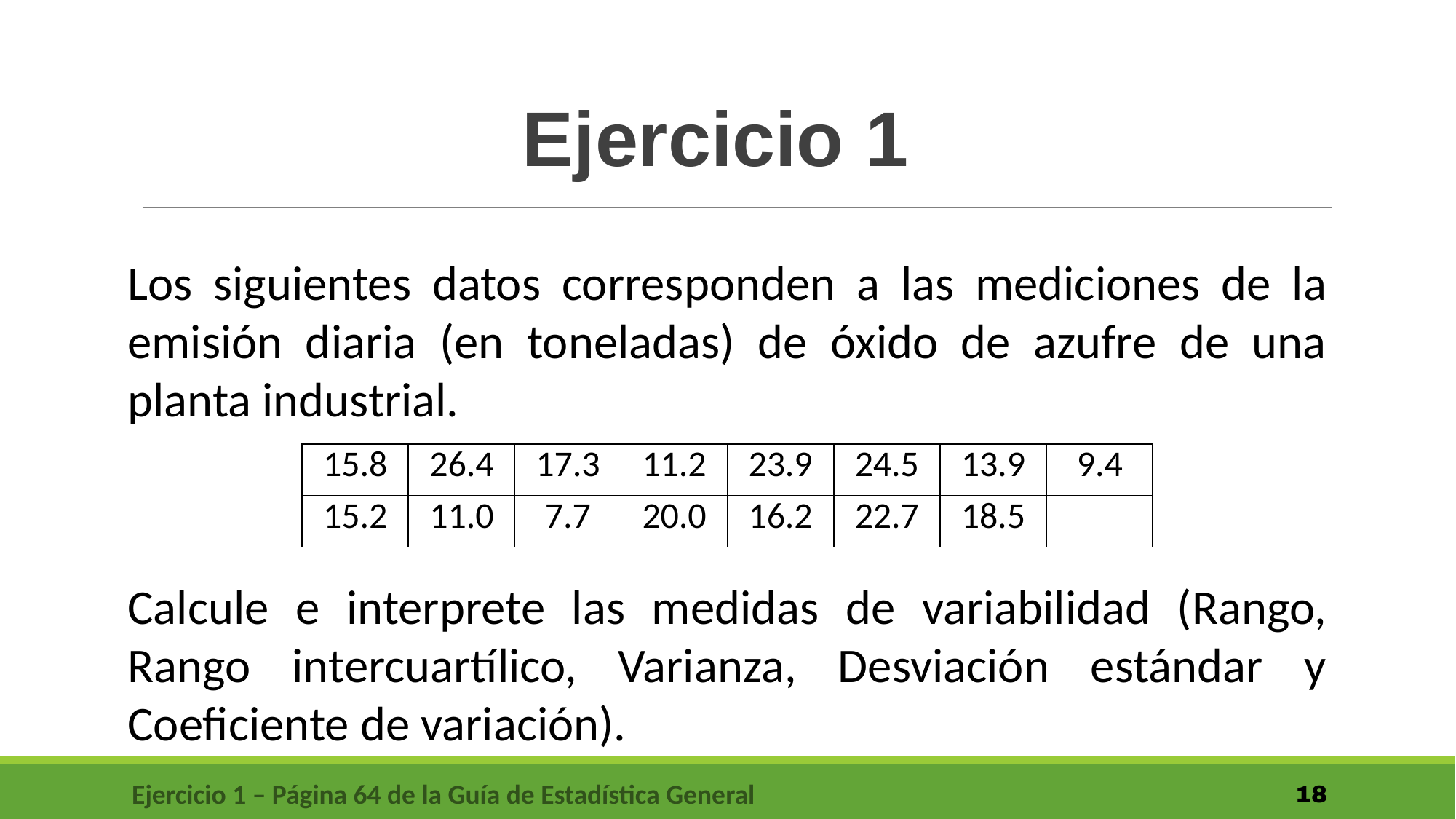

Ejercicio 1
Los siguientes datos corresponden a las mediciones de la emisión diaria (en toneladas) de óxido de azufre de una planta industrial.
| 15.8 | 26.4 | 17.3 | 11.2 | 23.9 | 24.5 | 13.9 | 9.4 |
| --- | --- | --- | --- | --- | --- | --- | --- |
| 15.2 | 11.0 | 7.7 | 20.0 | 16.2 | 22.7 | 18.5 |  |
Calcule e interprete las medidas de variabilidad (Rango, Rango intercuartílico, Varianza, Desviación estándar y Coeficiente de variación).
Ejercicio 1 – Página 64 de la Guía de Estadística General
18